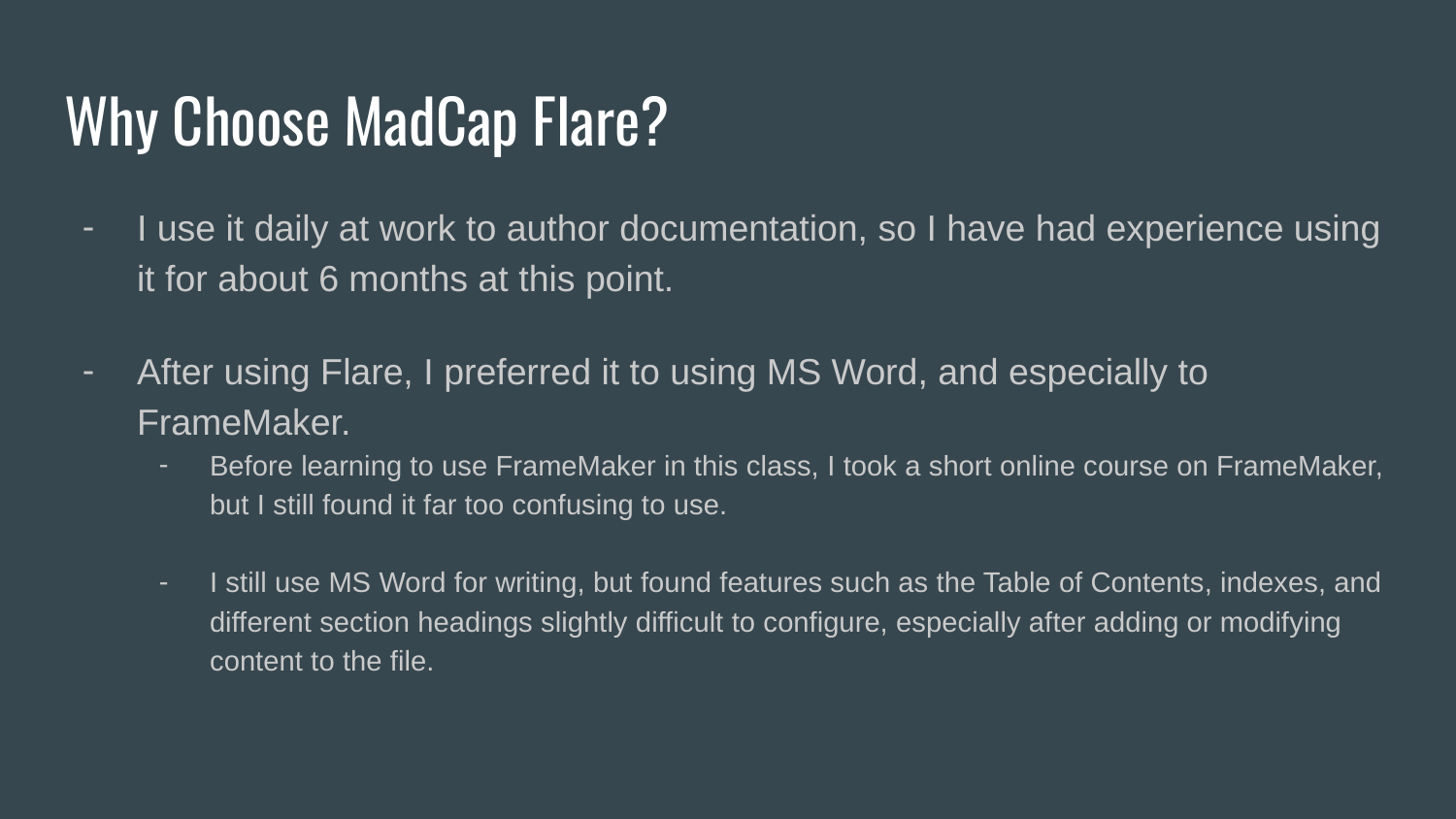

# Why Choose MadCap Flare?
I use it daily at work to author documentation, so I have had experience using it for about 6 months at this point.
After using Flare, I preferred it to using MS Word, and especially to FrameMaker.
Before learning to use FrameMaker in this class, I took a short online course on FrameMaker, but I still found it far too confusing to use.
I still use MS Word for writing, but found features such as the Table of Contents, indexes, and different section headings slightly difficult to configure, especially after adding or modifying content to the file.